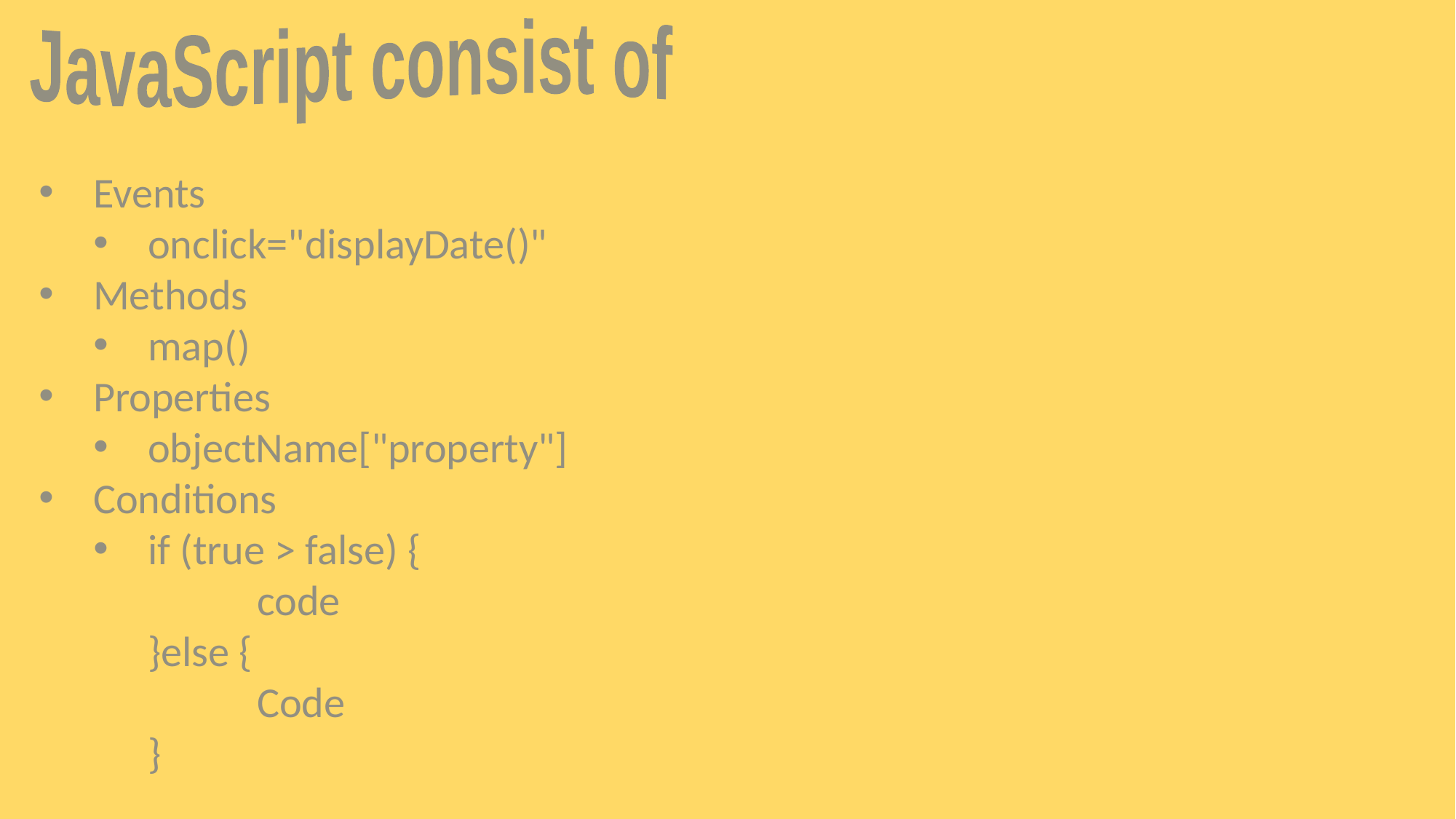

JavaScript consist of
Events
onclick="displayDate()"
Methods
map()
Properties
objectName["property"]
Conditions
if (true > false) {
		code
	}else {
		Code
	}